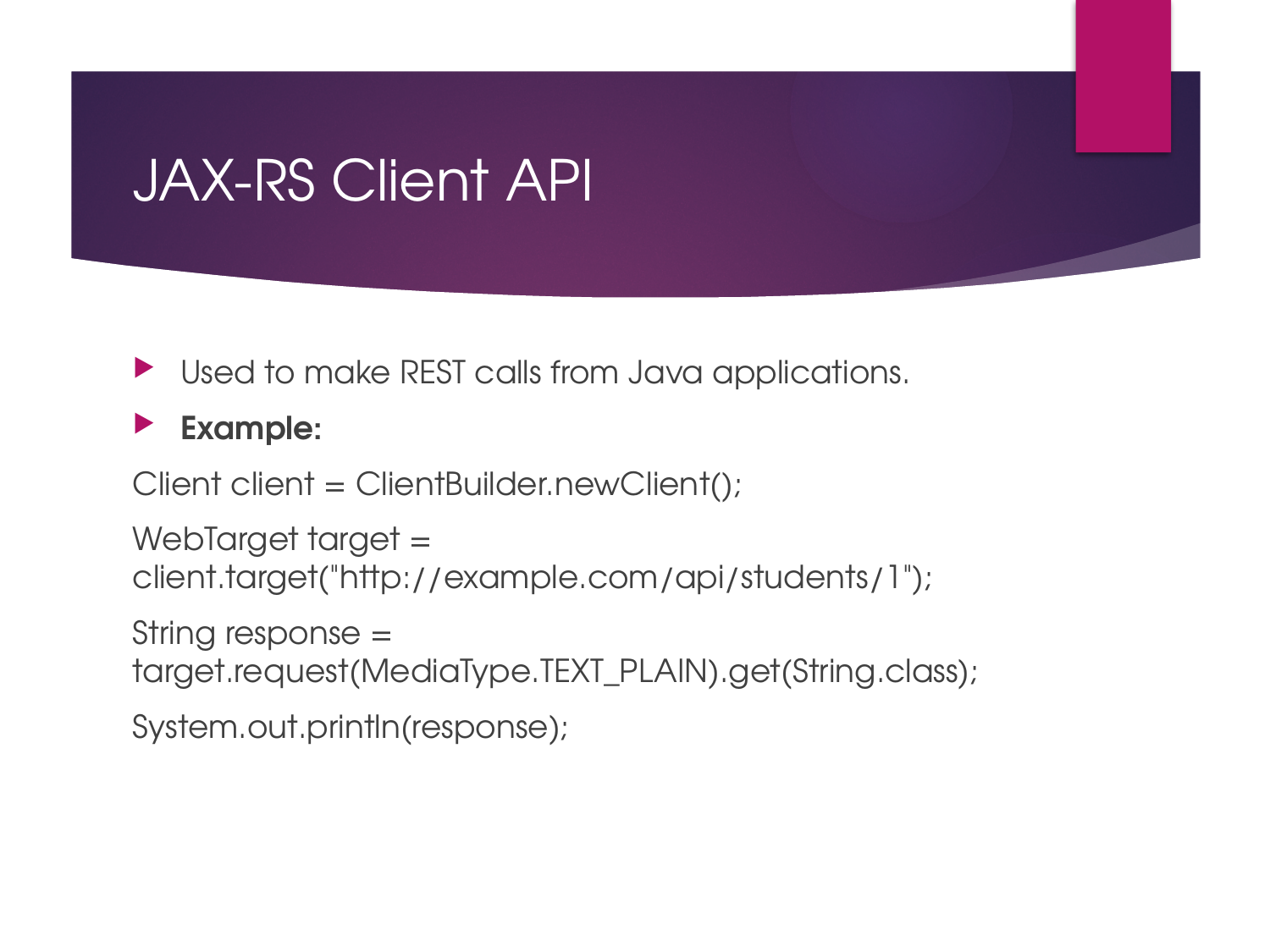

# JAX-RS Client API
Used to make REST calls from Java applications.
Example:
Client client = ClientBuilder.newClient();
WebTarget target = client.target("http://example.com/api/students/1");
String response = target.request(MediaType.TEXT_PLAIN).get(String.class);
System.out.println(response);